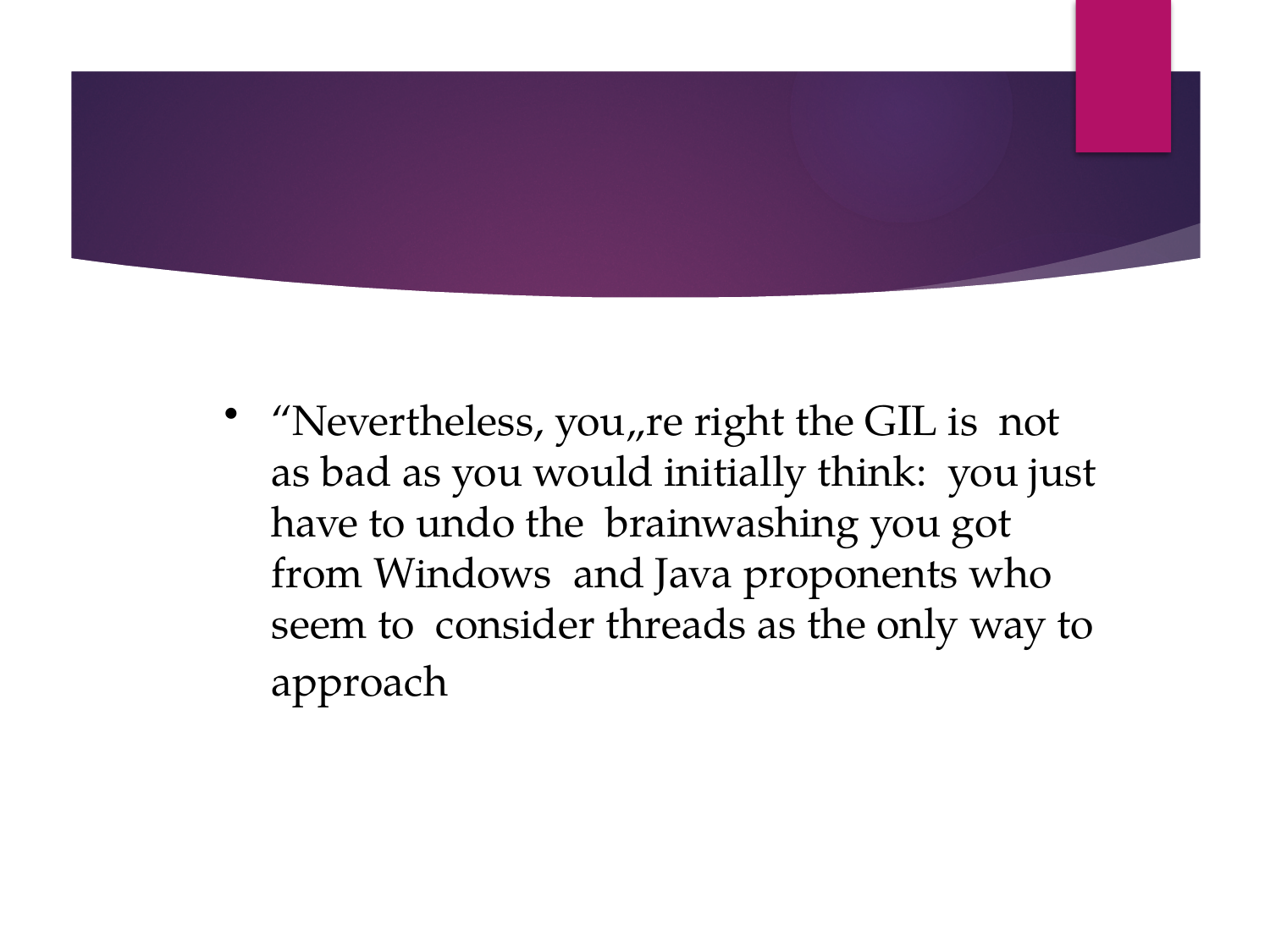

“Nevertheless, you„re right the GIL is  not as bad as you would initially think:  you just have to undo the  brainwashing you got from Windows  and Java proponents who seem to  consider threads as the only way to approach concurrent activities “,  Guido van Rossum.